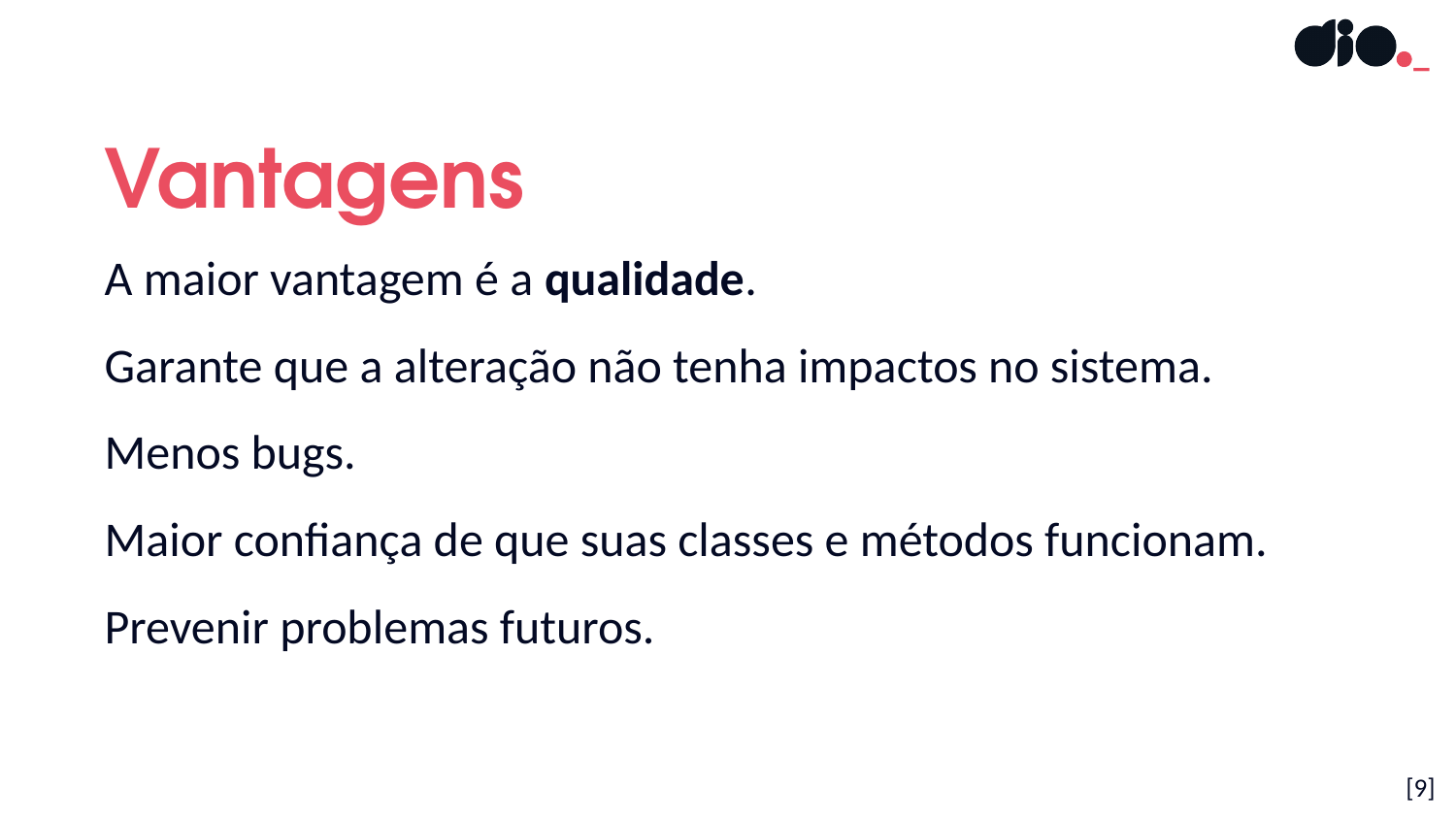

Vantagens

A maior vantagem é a qualidade.
Garante que a alteração não tenha impactos no sistema.
Menos bugs.
Maior confiança de que suas classes e métodos funcionam.
Prevenir problemas futuros.

[9]